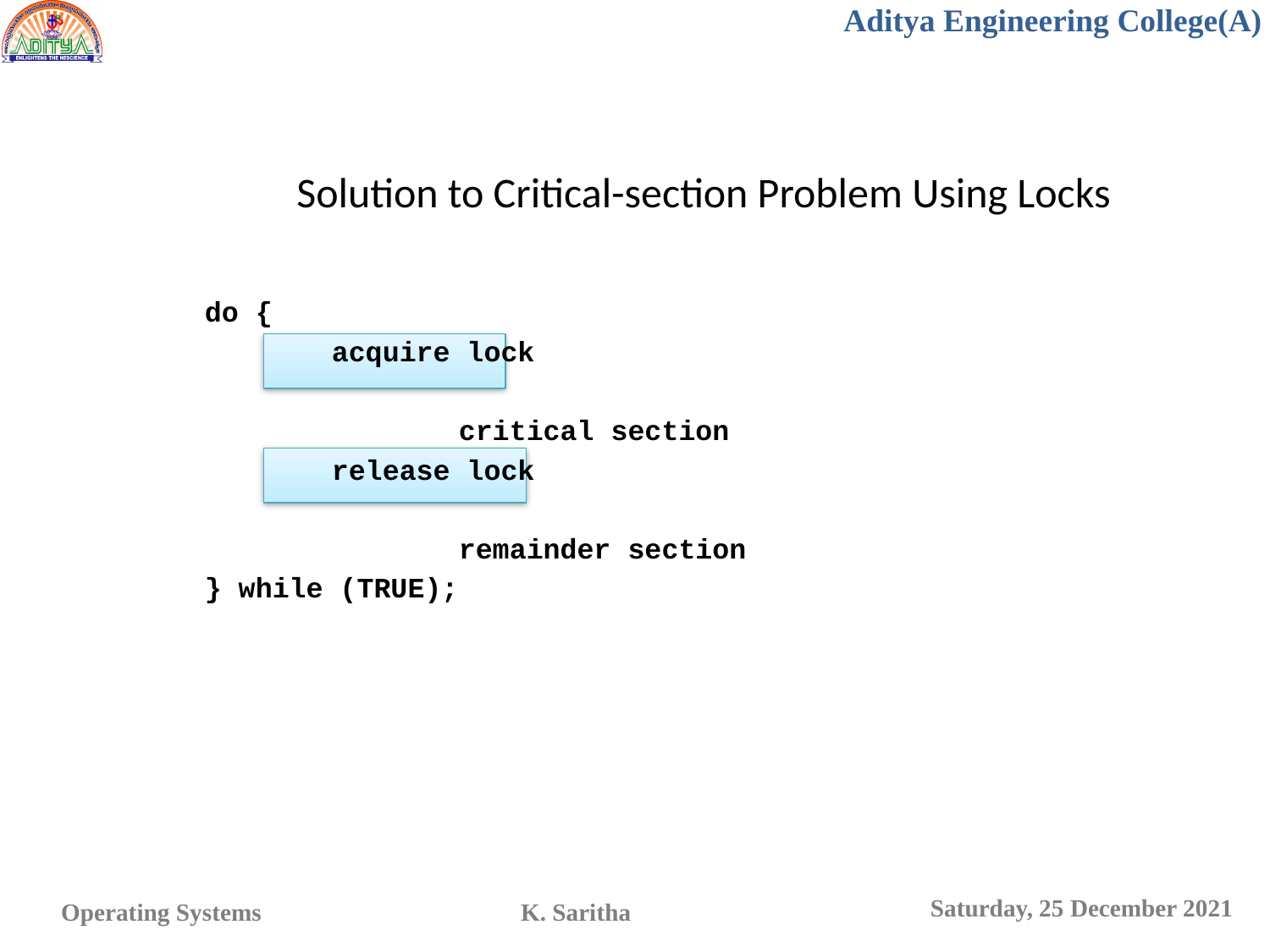

# Solution to Critical-section Problem Using Locks
	do {
		acquire lock

			critical section
		release lock

			remainder section
	} while (TRUE);